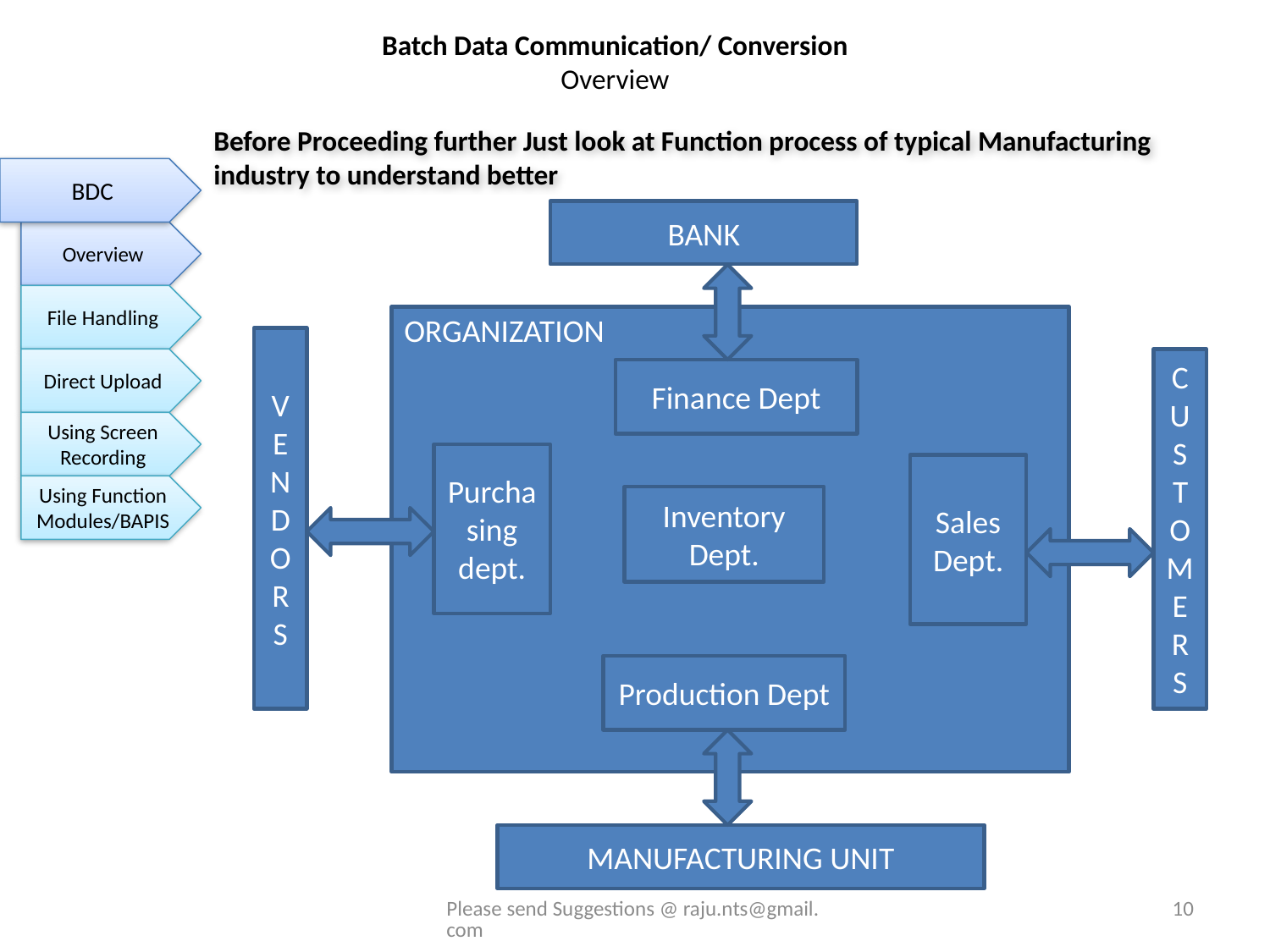

Batch Data Communication/ Conversion
Overview
Before Proceeding further Just look at Function process of typical Manufacturing industry to understand better
BDC
BANK
Overview

File Handling
ORGANIZATION

VENDORS
Direct Upload
CUSTOMERS
Finance Dept
Using Screen Recording
Purchasing dept.
Sales Dept.
Using Function Modules/BAPIS
Inventory Dept.

Production Dept

MANUFACTURING UNIT
Please send Suggestions @ raju.nts@gmail.com
10